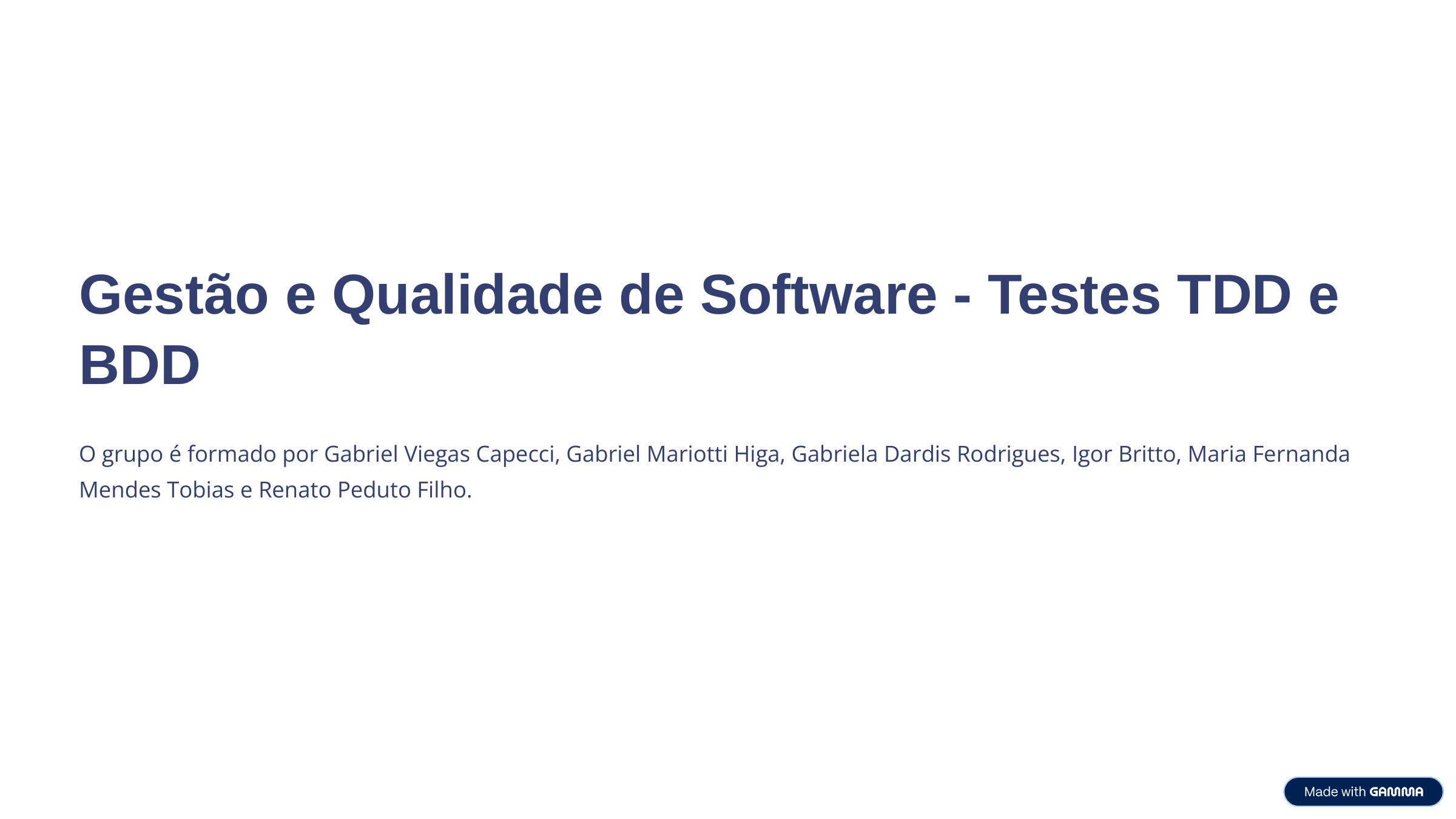

Gestão e Qualidade de Software - Testes TDD e BDD
O grupo é formado por Gabriel Viegas Capecci, Gabriel Mariotti Higa, Gabriela Dardis Rodrigues, Igor Britto, Maria Fernanda Mendes Tobias e Renato Peduto Filho.